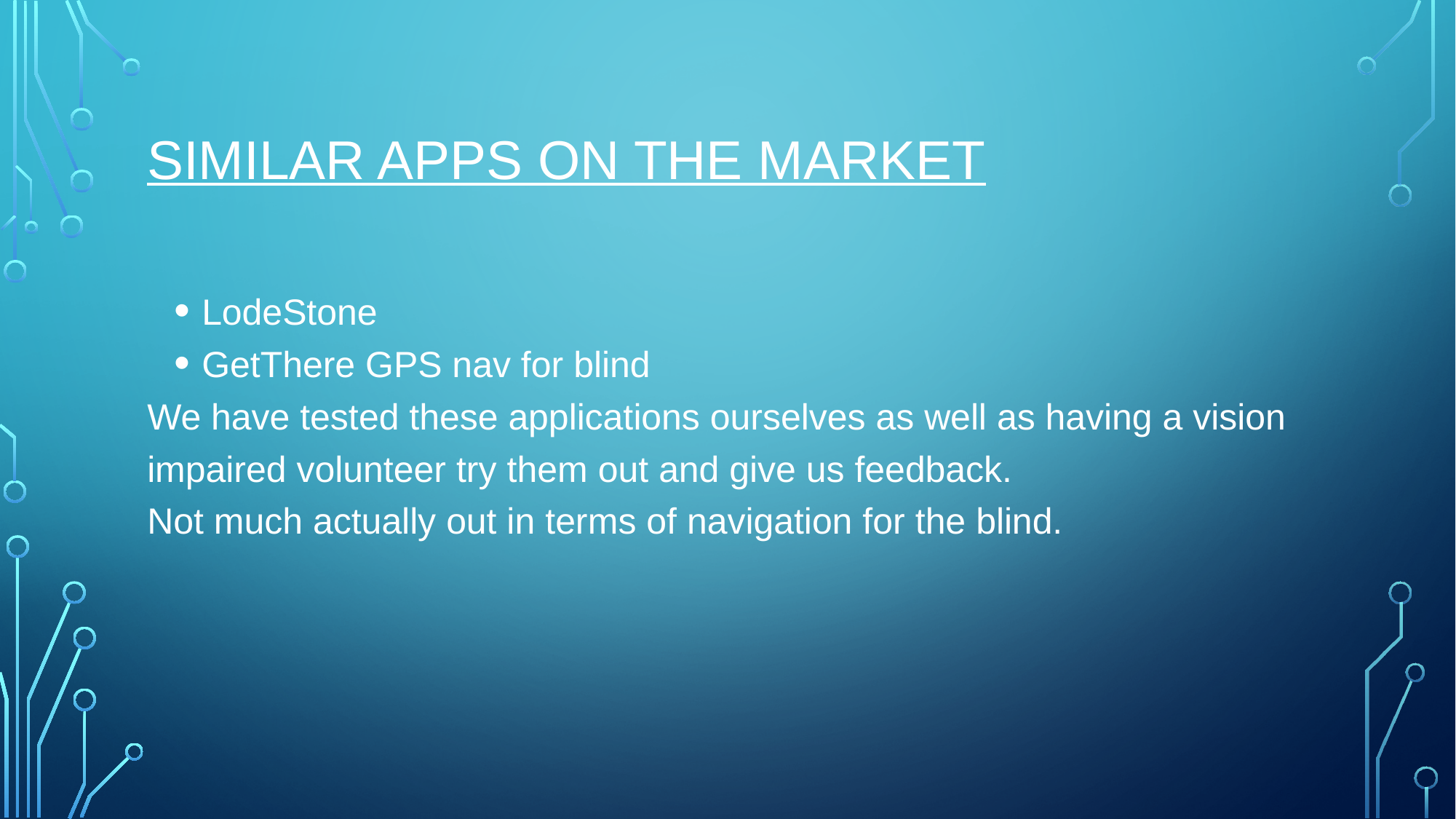

# SIMILAR APPS ON THE MARKET
LodeStone
GetThere GPS nav for blind
We have tested these applications ourselves as well as having a vision impaired volunteer try them out and give us feedback.
Not much actually out in terms of navigation for the blind.